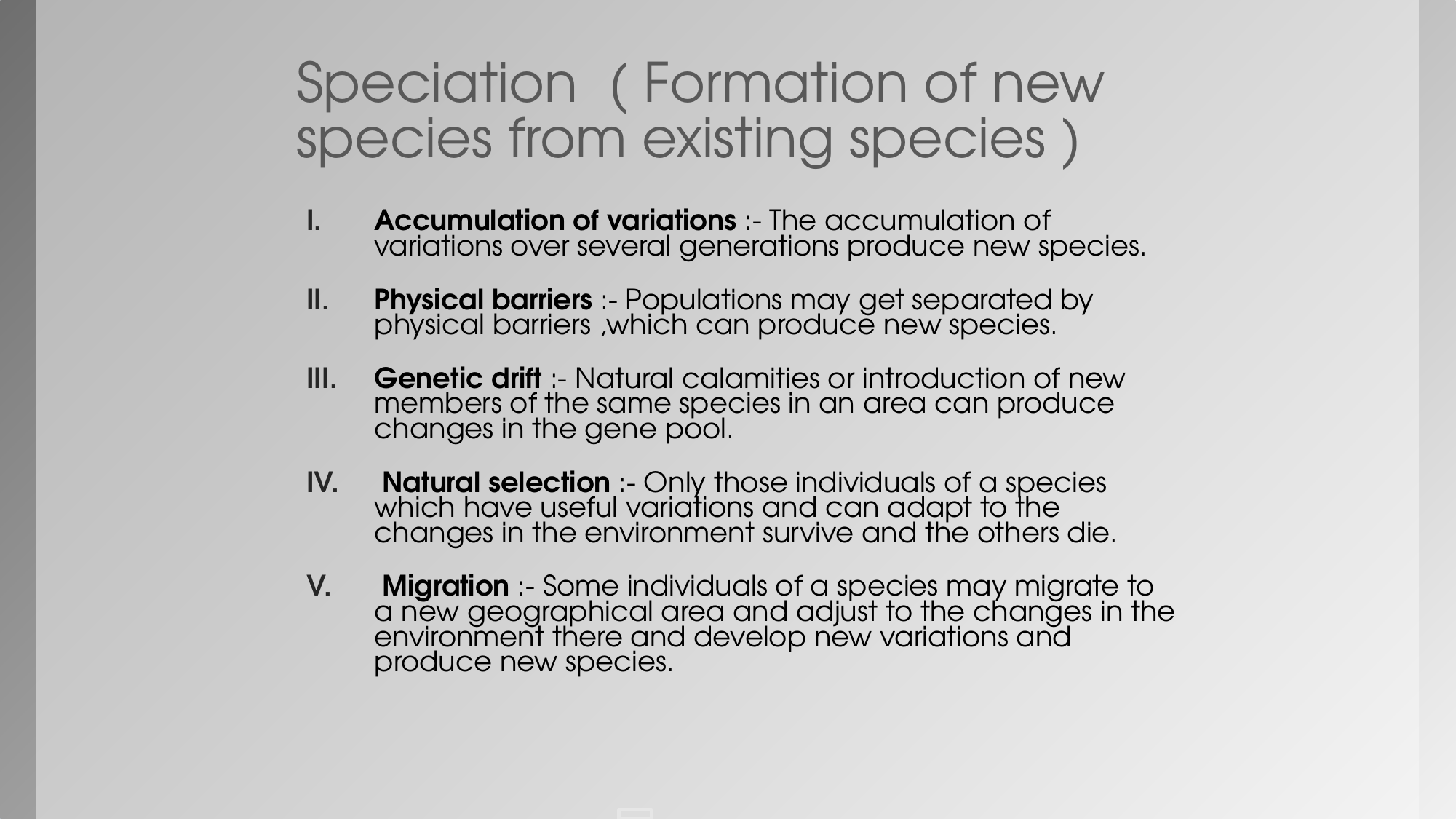

# Speciation  ( Formation of new species from existing species )
Accumulation of variations :- The accumulation of variations over several generations produce new species.
Physical barriers :- Populations may get separated by physical barriers ,which can produce new species.
Genetic drift :- Natural calamities or introduction of new members of the same species in an area can produce changes in the gene pool.
 Natural selection :- Only those individuals of a species which have useful variations and can adapt to the changes in the environment survive and the others die.
 Migration :- Some individuals of a species may migrate to a new geographical area and adjust to the changes in the environment there and develop new variations and produce new species.